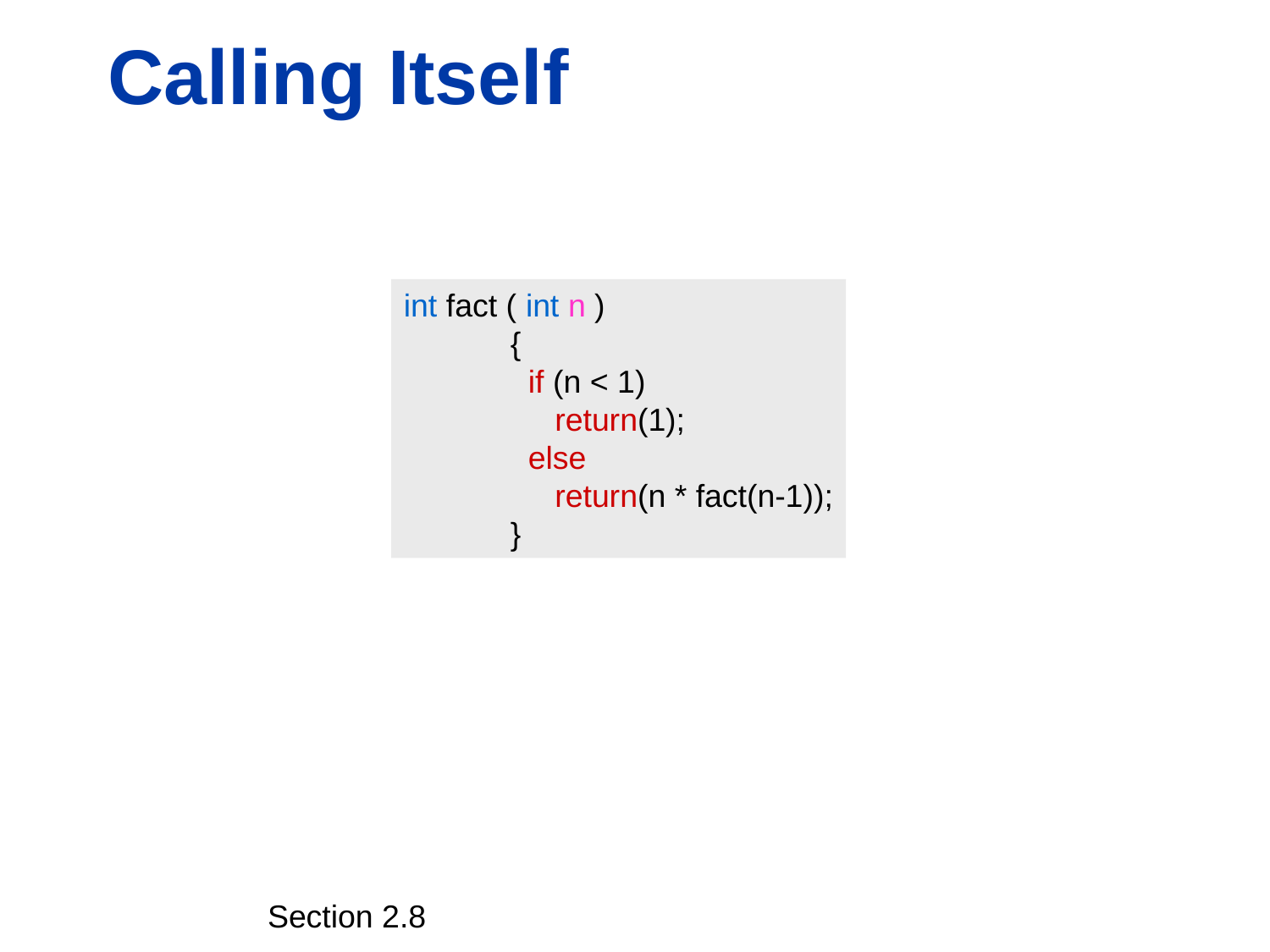

# Calling Itself
int fact ( int n )
            {
              if (n < 1)
                 return(1);
              else
                 return(n * fact(n-1));
            }
Section 2.8